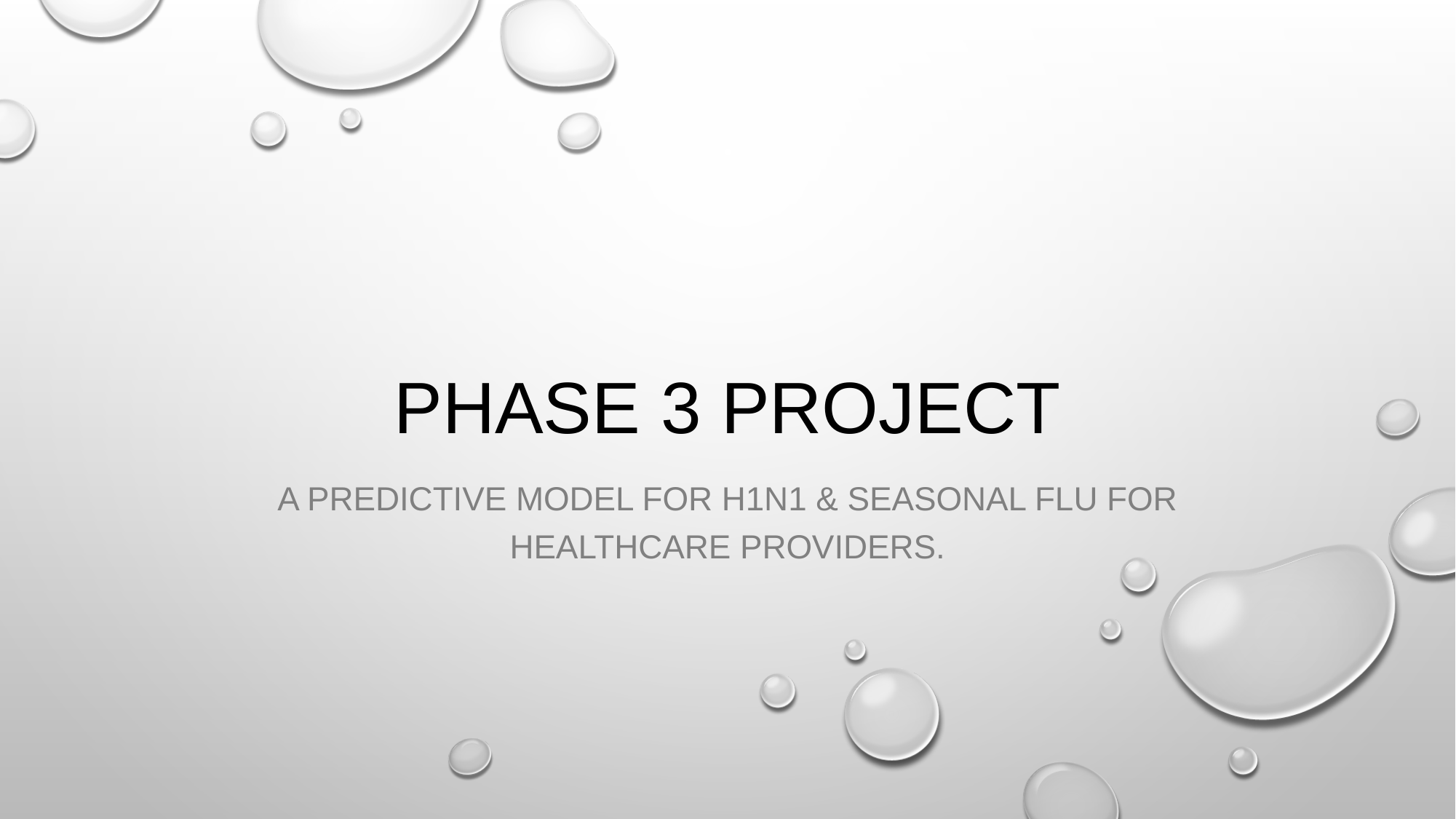

# Phase 3 PROJECT
A PREDICTIVE MODEL FOR H1N1 & SEASONAL FLU FOR HEALTHCARE PROVIDERS.